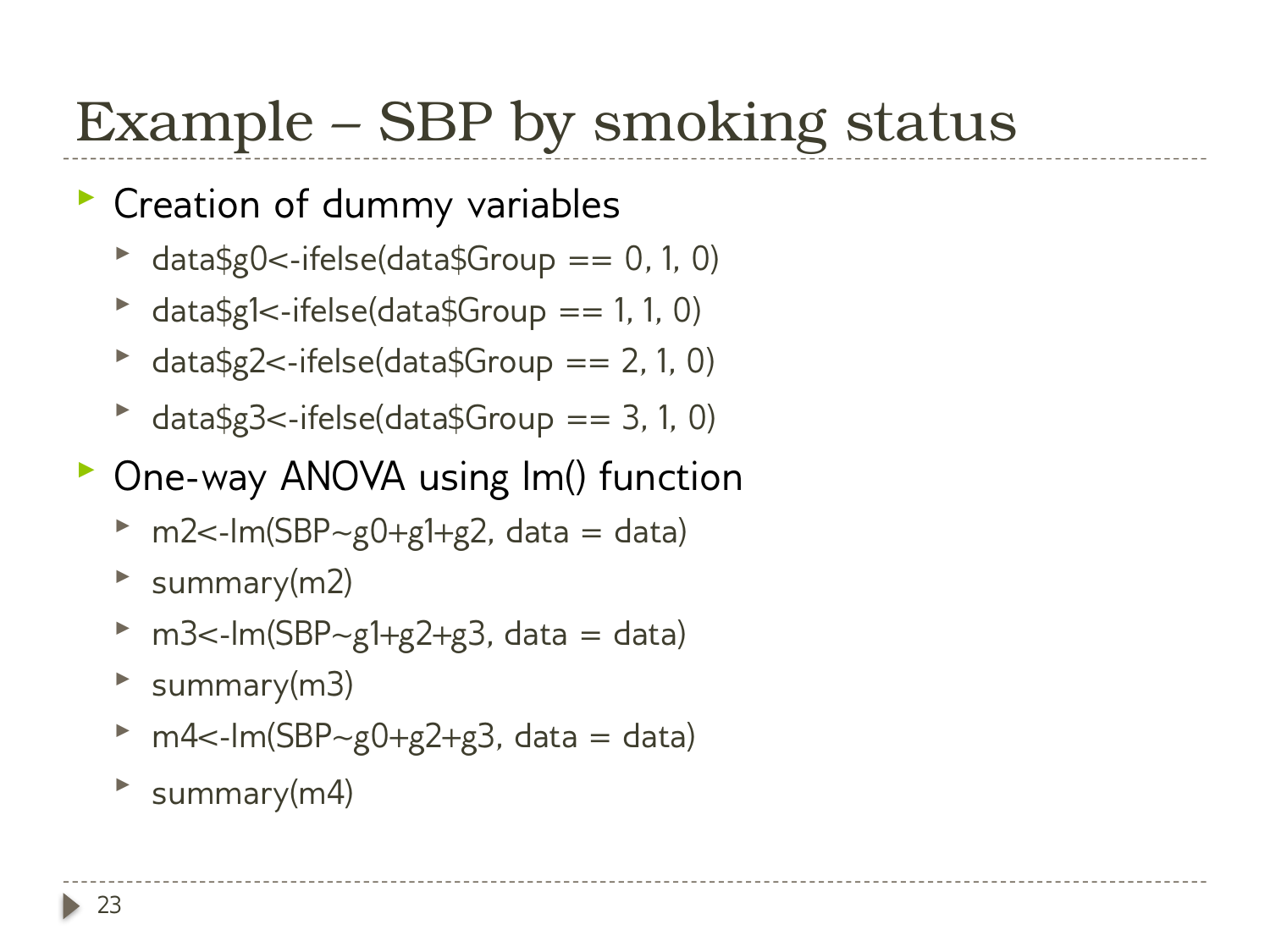

# Example – SBP by smoking status
Creation of dummy variables
data$g0<-ifelse(data$Group == 0, 1, 0)
data$g1<-ifelse(data$Group == 1, 1, 0)
data$g2<-ifelse(data$Group == 2, 1, 0)
data$g3<-ifelse(data$Group == 3, 1, 0)
One-way ANOVA using lm() function
m2<-lm(SBP~g0+g1+g2, data = data)
summary(m2)
m3<-lm(SBP~g1+g2+g3, data = data)
summary(m3)
m4<-lm(SBP~g0+g2+g3, data = data)
summary(m4)
23